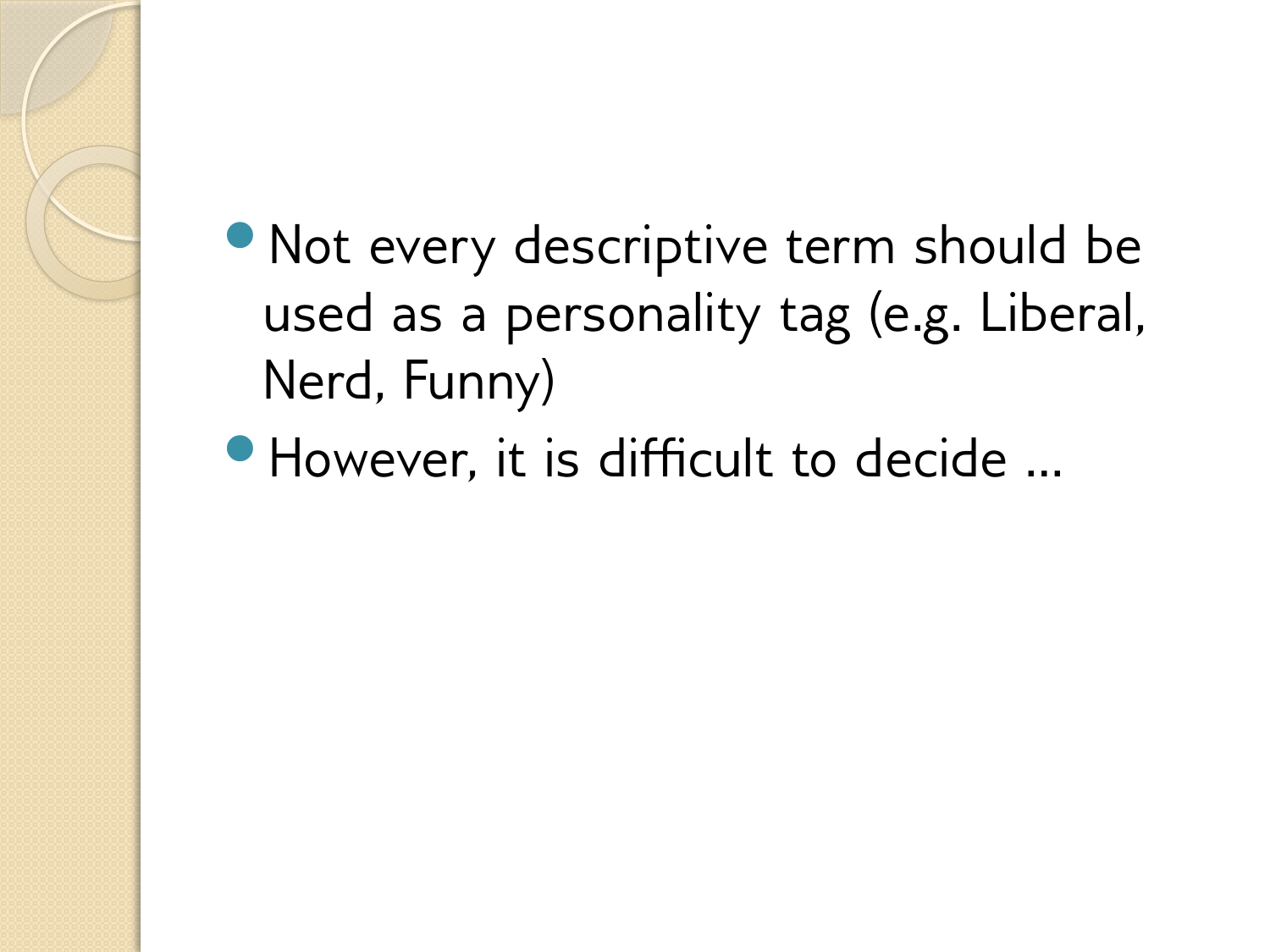

#
Not every descriptive term should be used as a personality tag (e.g. Liberal, Nerd, Funny)
However, it is difficult to decide …